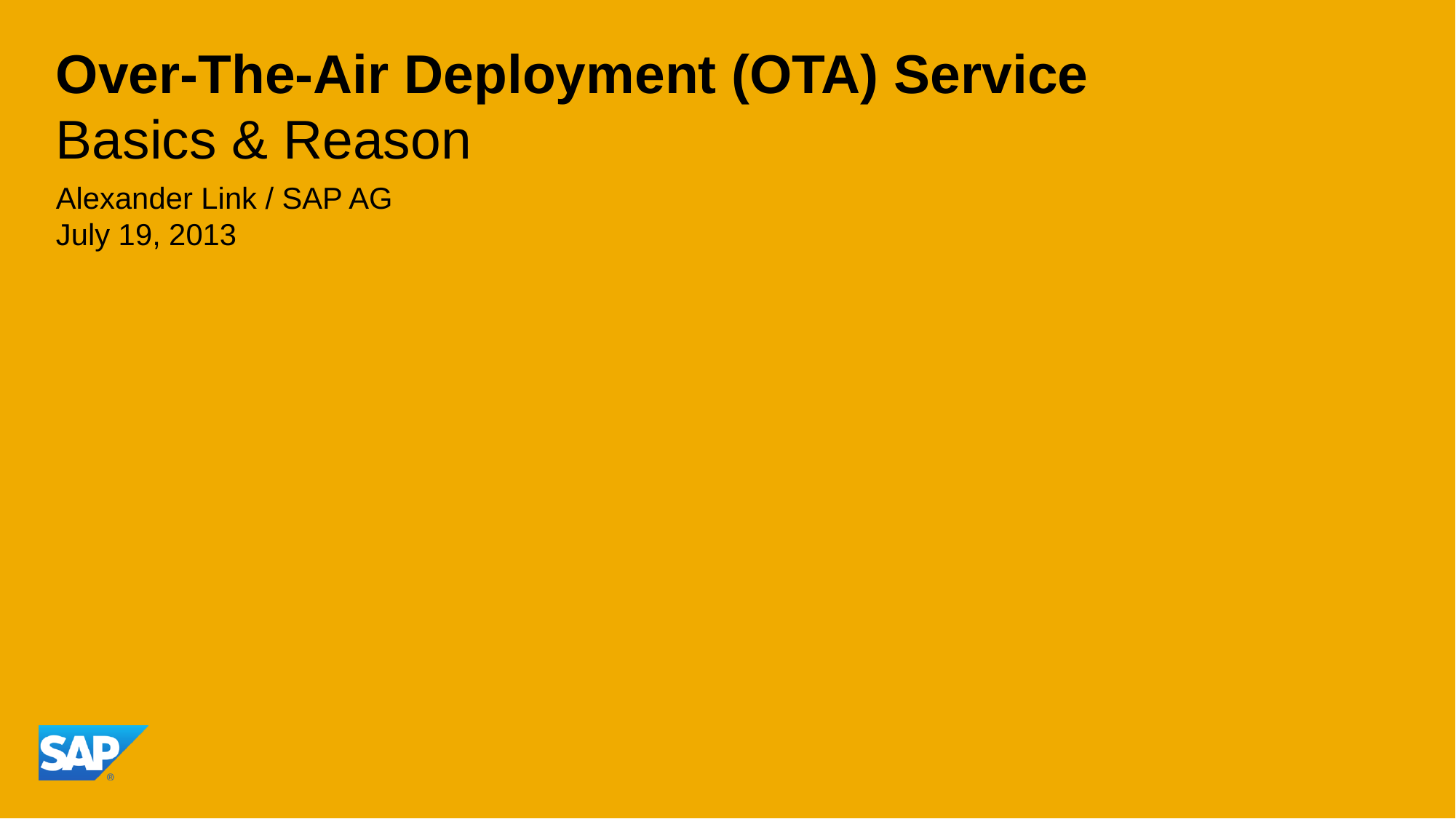

# Over-The-Air Deployment (OTA) Service Basics & Reason
Alexander Link / SAP AG
July 19, 2013